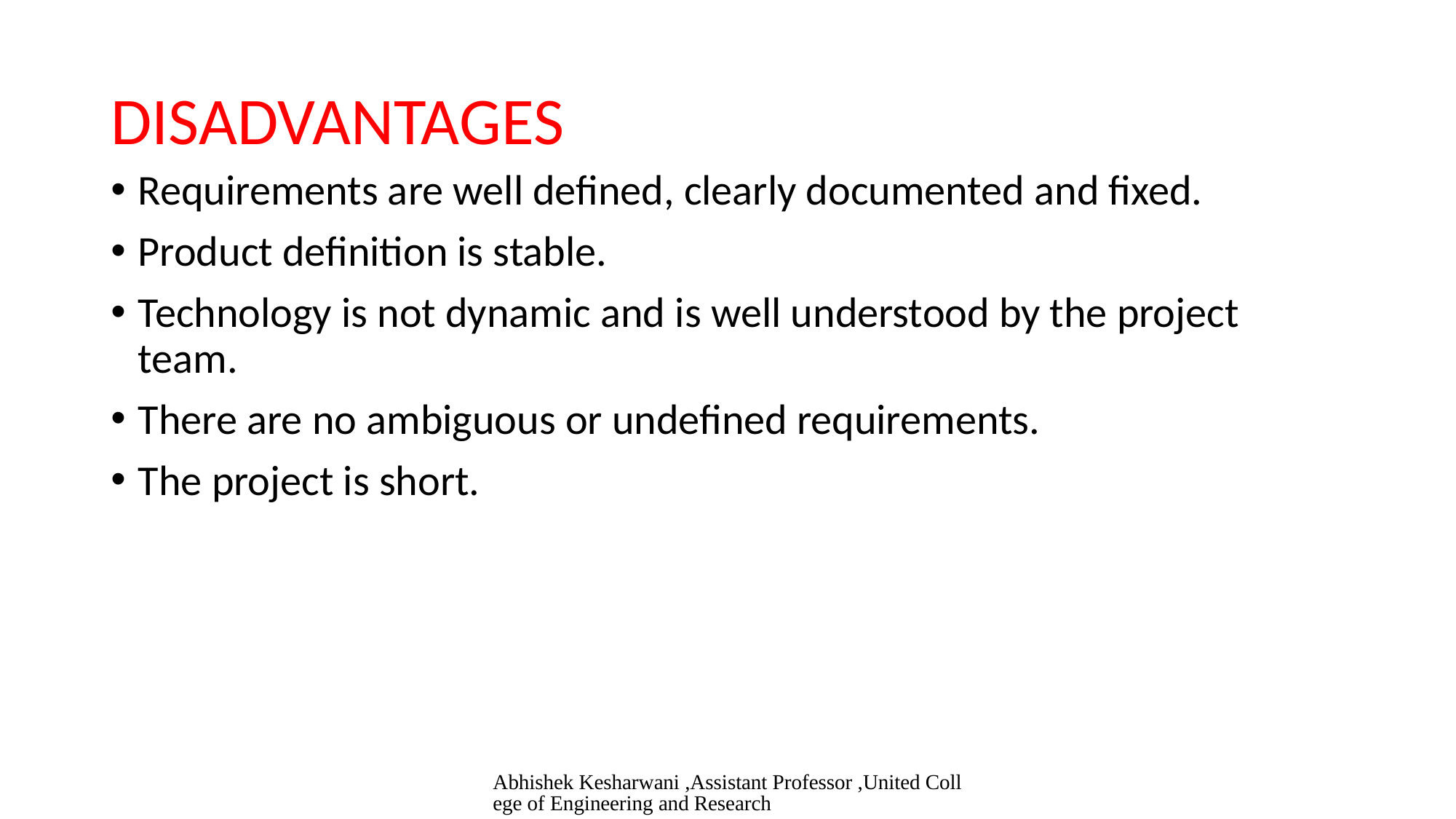

# DISADVANTAGES
Requirements are well defined, clearly documented and fixed.
Product definition is stable.
Technology is not dynamic and is well understood by the project team.
There are no ambiguous or undefined requirements.
The project is short.

Abhishek Kesharwani ,Assistant Professor ,United College of Engineering and Research